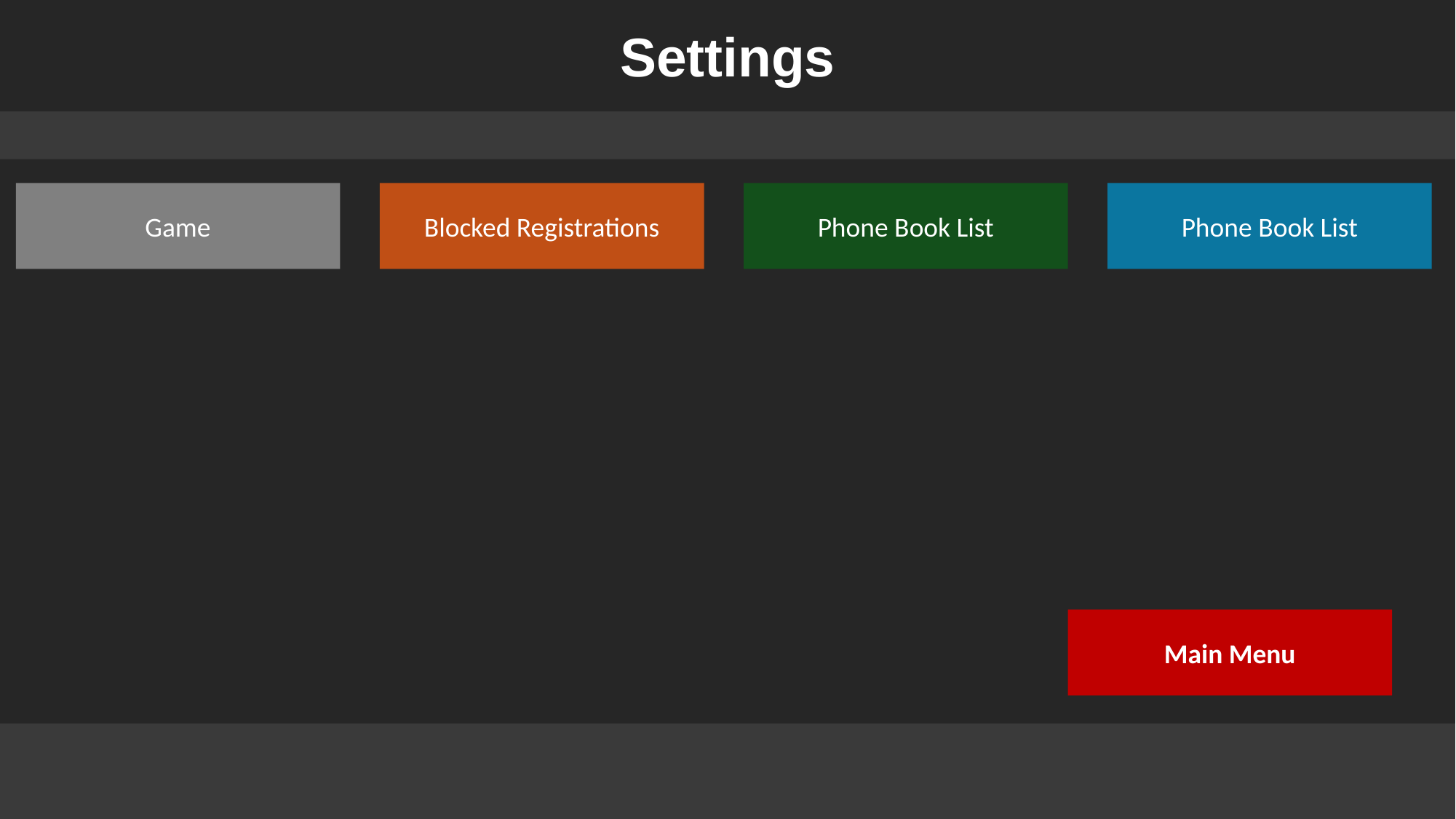

Settings

Phone Book List
Phone Book List
Blocked Registrations
Game
Main Menu